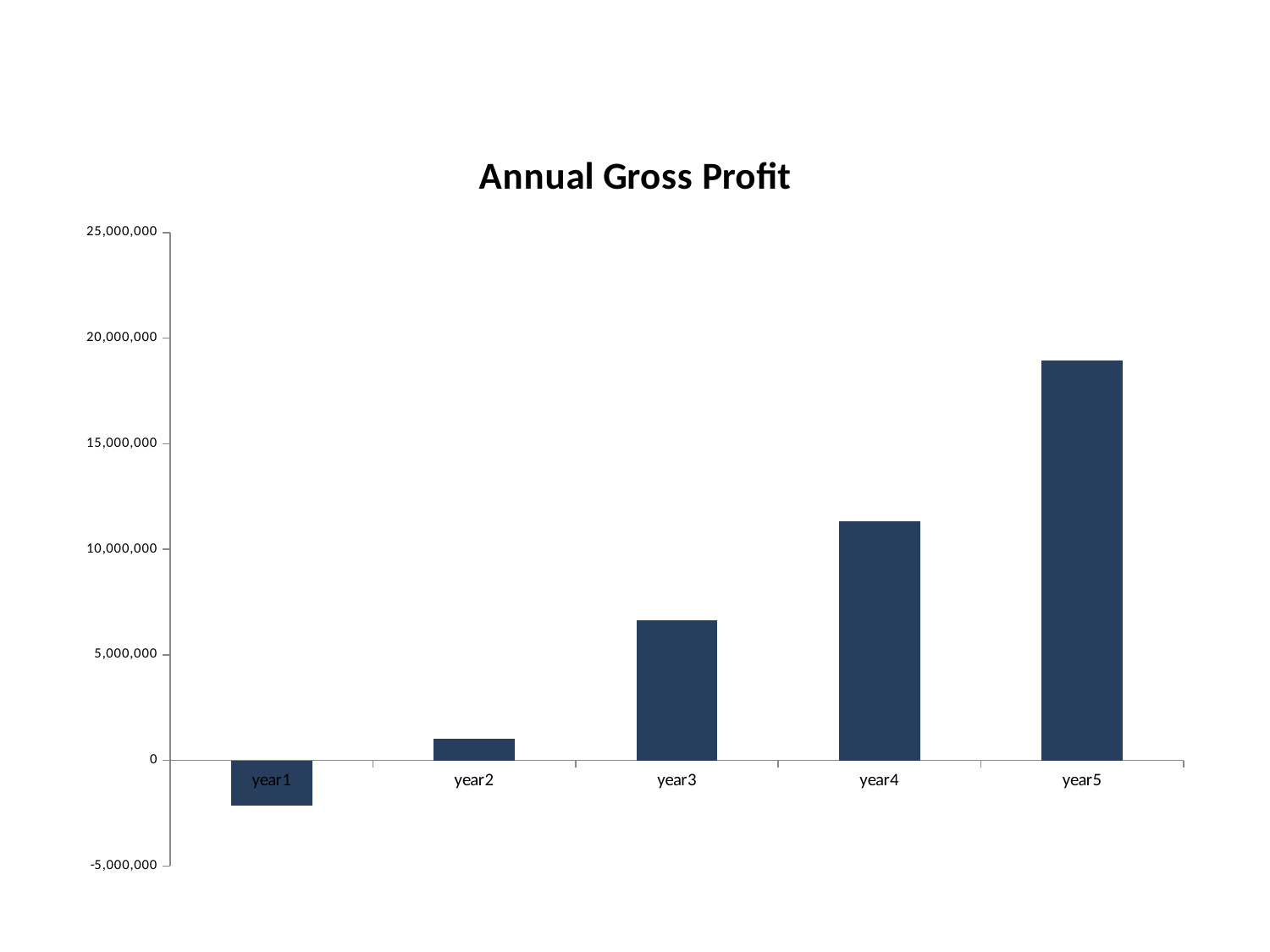

### Chart: Annual Gross Profit

| Category | Gross Profit |
|---|---|
| year1 | -2149339.086000001 |
| year2 | 1003491.2459999677 |
| year3 | 6622428.251999619 |
| year4 | 11331623.784000143 |
| year5 | 18954138.981998935 |